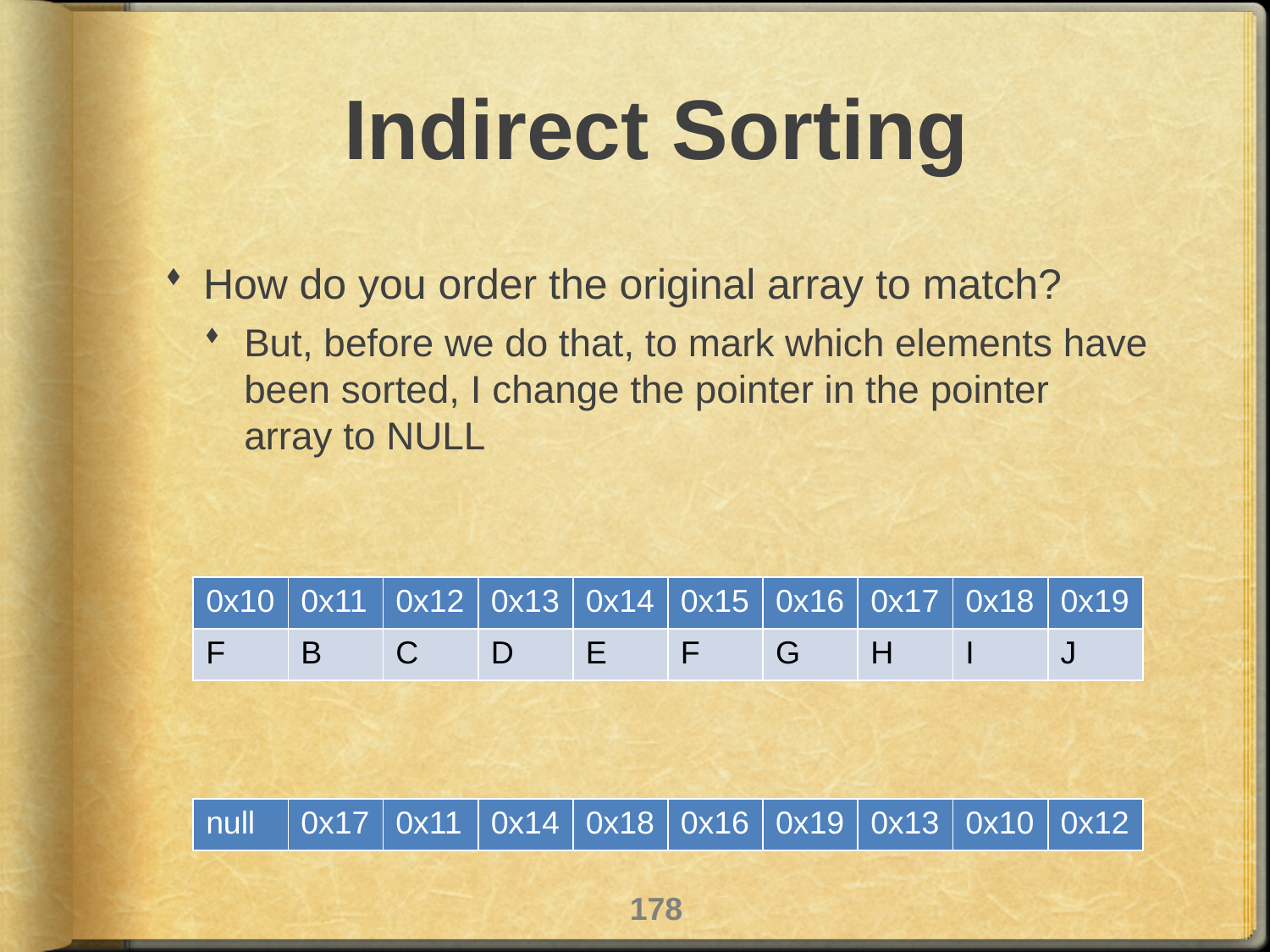

# Indirect Sorting
How do you order the original array to match?
But, before we do that, to mark which elements have been sorted, I change the pointer in the pointer array to NULL
| 0x10 | 0x11 | 0x12 | 0x13 | 0x14 | 0x15 | 0x16 | 0x17 | 0x18 | 0x19 |
| --- | --- | --- | --- | --- | --- | --- | --- | --- | --- |
| F | B | C | D | E | F | G | H | I | J |
| null | 0x17 | 0x11 | 0x14 | 0x18 | 0x16 | 0x19 | 0x13 | 0x10 | 0x12 |
| --- | --- | --- | --- | --- | --- | --- | --- | --- | --- |
178